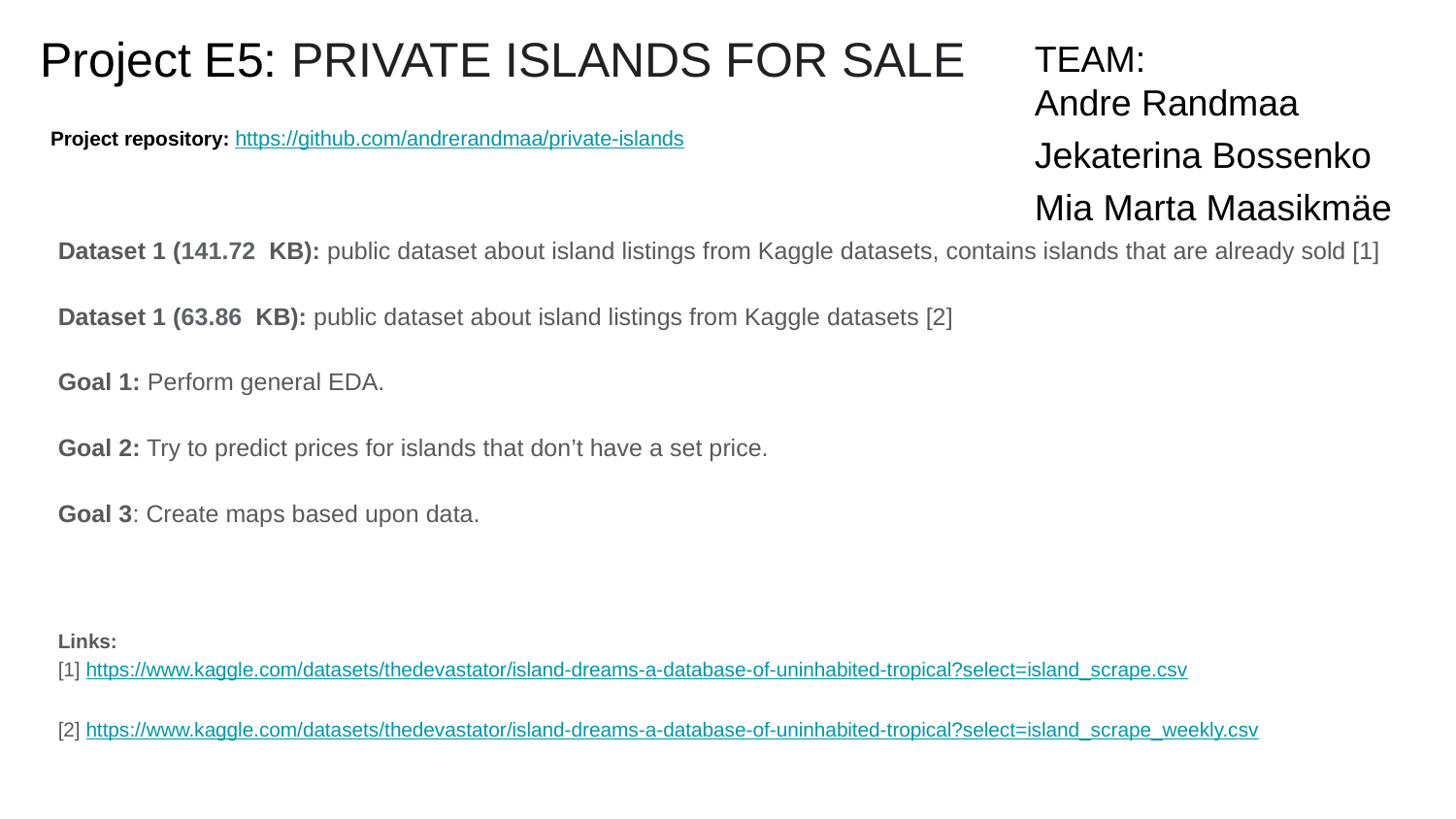

# Project E5: PRIVATE ISLANDS FOR SALE

TEAM:
Andre Randmaa
Jekaterina Bossenko
Mia Marta Maasikmäe
Project repository: https://github.com/andrerandmaa/private-islands

Dataset 1 (141.72  KB): public dataset about island listings from Kaggle datasets, contains islands that are already sold [1]
Dataset 1 (63.86  KB): public dataset about island listings from Kaggle datasets [2]
Goal 1: Perform general EDA.
Goal 2: Try to predict prices for islands that don’t have a set price.
Goal 3: Create maps based upon data.

Links:
[1] https://www.kaggle.com/datasets/thedevastator/island-dreams-a-database-of-uninhabited-tropical?select=island_scrape.csv
[2] https://www.kaggle.com/datasets/thedevastator/island-dreams-a-database-of-uninhabited-tropical?select=island_scrape_weekly.csv